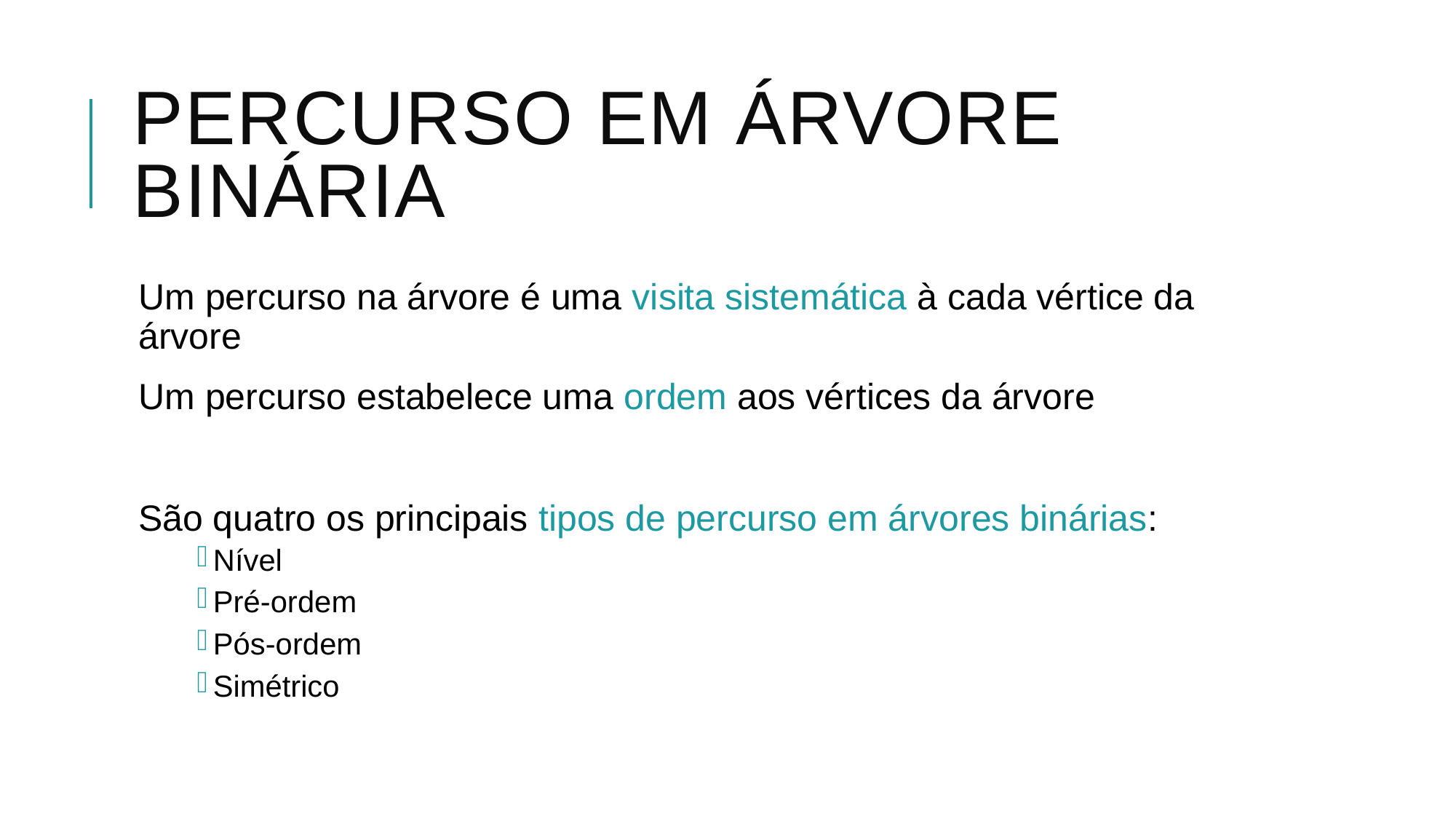

# Percurso em Árvore Binária
Um percurso na árvore é uma visita sistemática à cada vértice da árvore
Um percurso estabelece uma ordem aos vértices da árvore

São quatro os principais tipos de percurso em árvores binárias:
Nível
Pré-ordem
Pós-ordem
Simétrico